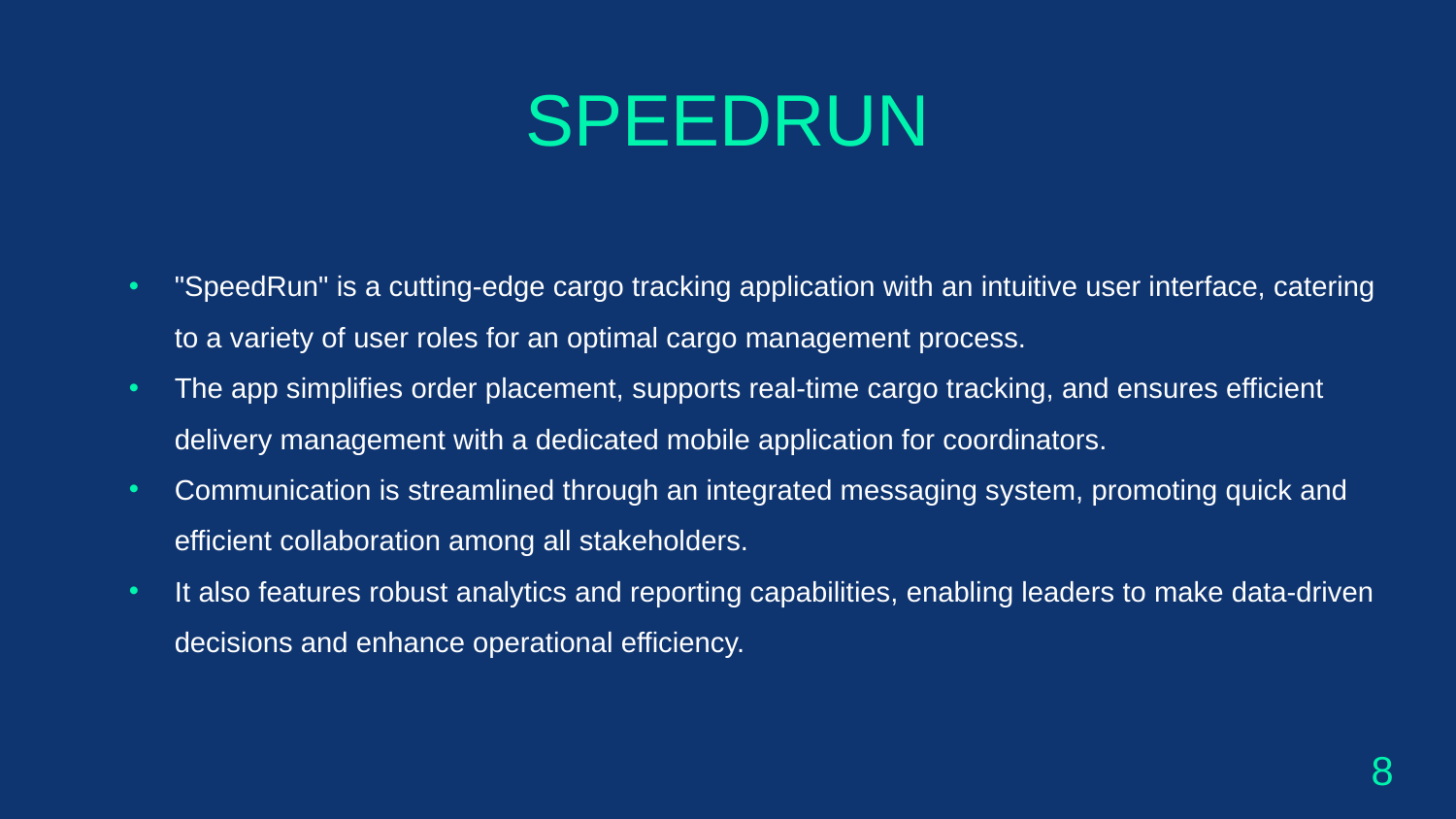

# SPEEDRUN

"SpeedRun" is a cutting-edge cargo tracking application with an intuitive user interface, catering to a variety of user roles for an optimal cargo management process.
The app simplifies order placement, supports real-time cargo tracking, and ensures efficient delivery management with a dedicated mobile application for coordinators.
Communication is streamlined through an integrated messaging system, promoting quick and efficient collaboration among all stakeholders.
It also features robust analytics and reporting capabilities, enabling leaders to make data-driven decisions and enhance operational efficiency.
8